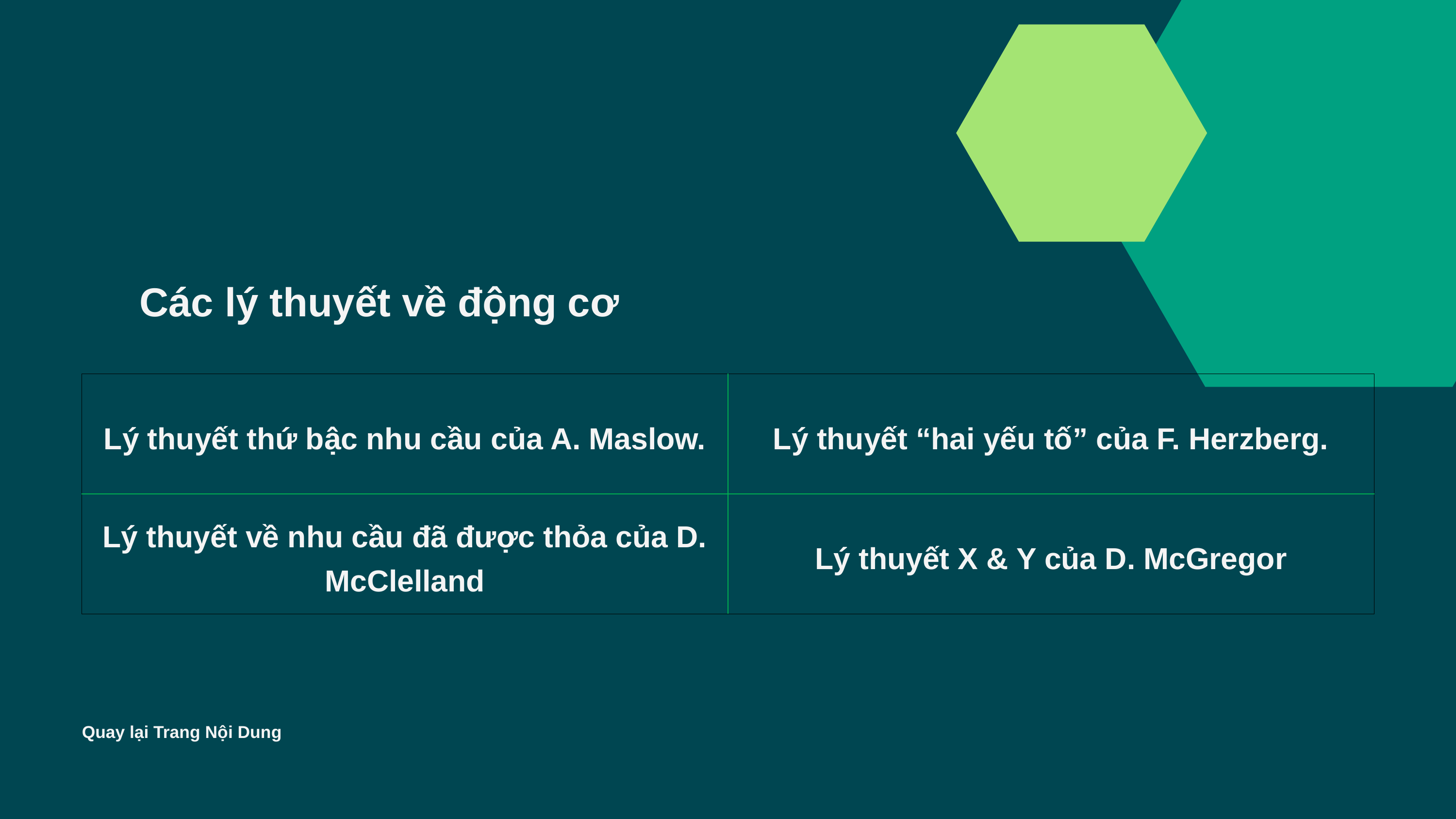

Các lý thuyết về động cơ
| Lý thuyết thứ bậc nhu cầu của A. Maslow. | Lý thuyết “hai yếu tố” của F. Herzberg. |
| --- | --- |
| Lý thuyết về nhu cầu đã được thỏa của D. McClelland | Lý thuyết X & Y của D. McGregor |
Quay lại Trang Nội Dung